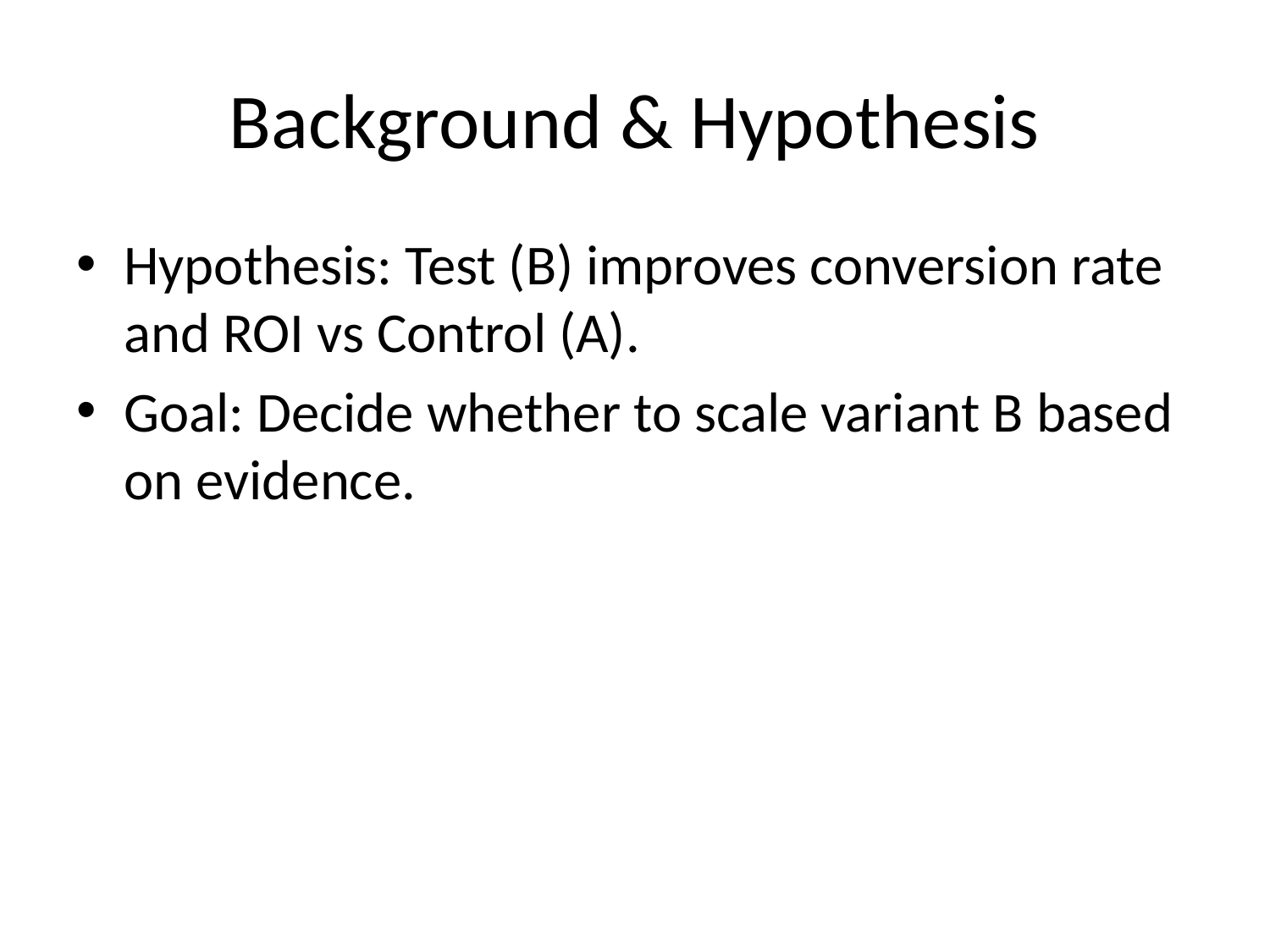

# Background & Hypothesis
Hypothesis: Test (B) improves conversion rate and ROI vs Control (A).
Goal: Decide whether to scale variant B based on evidence.